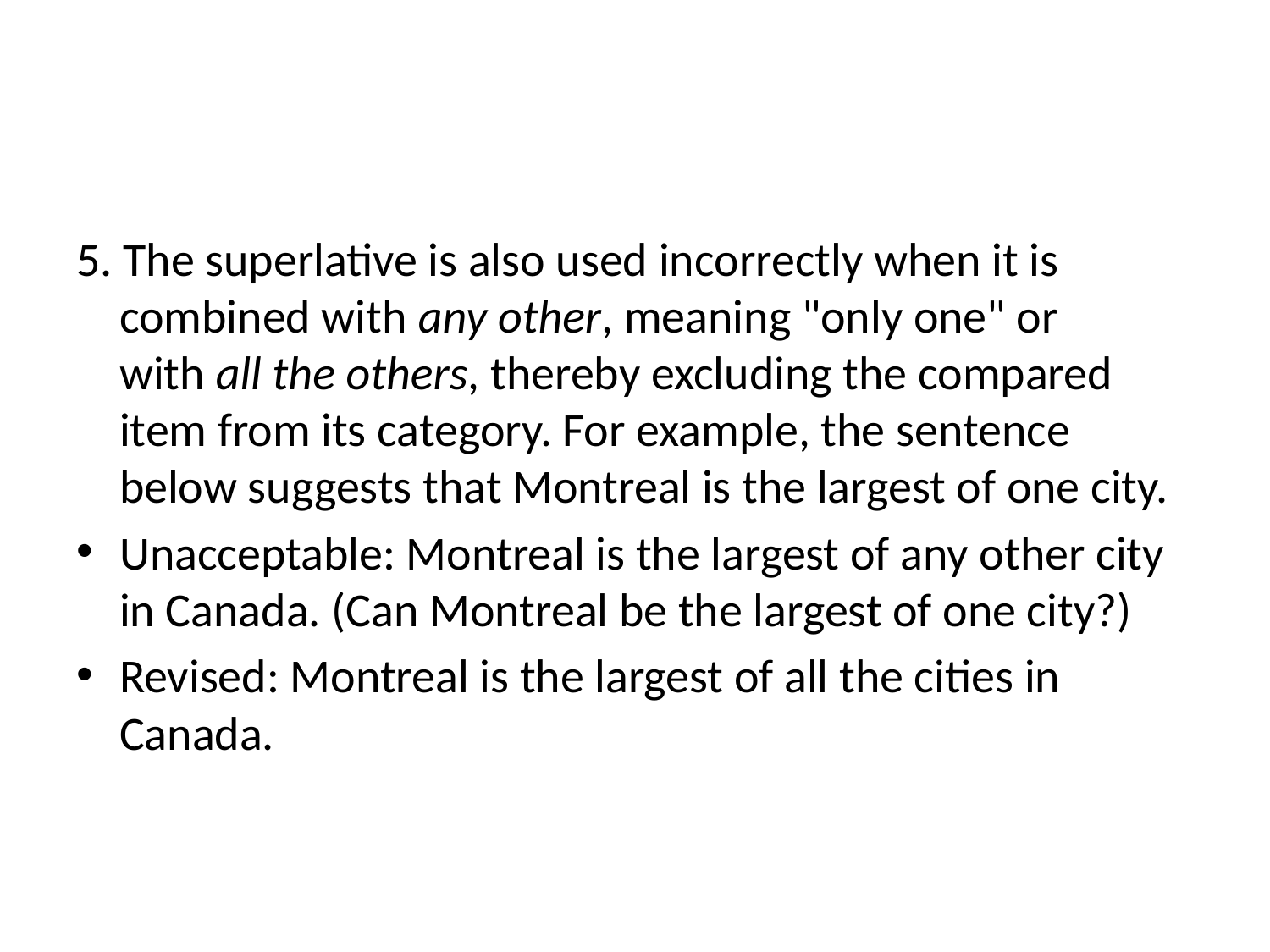

#
5. The superlative is also used incorrectly when it is combined with any other, meaning "only one" or with all the others, thereby excluding the compared item from its category. For example, the sentence below suggests that Montreal is the largest of one city.
Unacceptable: Montreal is the largest of any other city in Canada. (Can Montreal be the largest of one city?)
Revised: Montreal is the largest of all the cities in Canada.